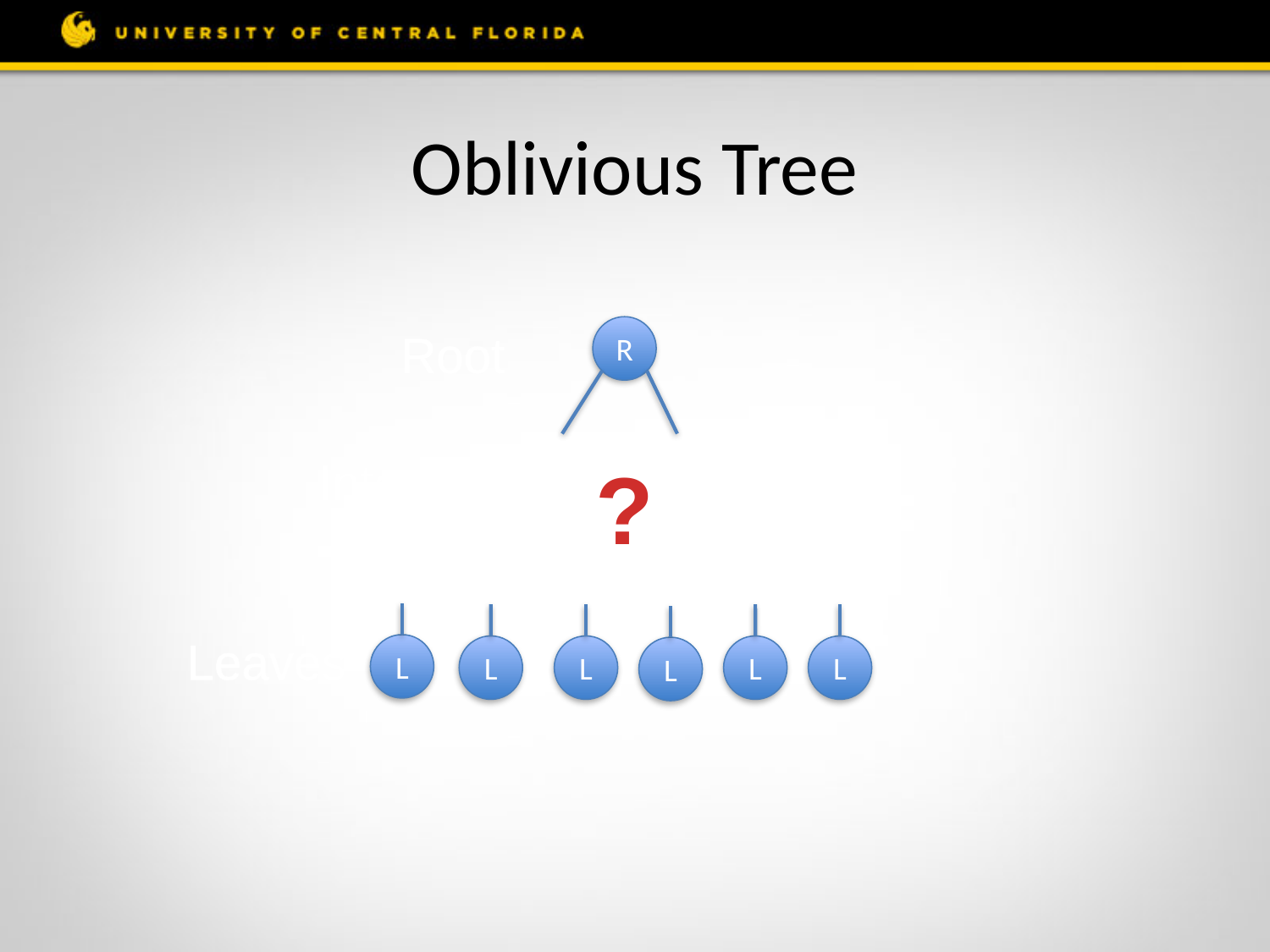

# Oblivious Tree
R
Root
?
Internal
Nodes
L
Leaves
L
L
L
L
L